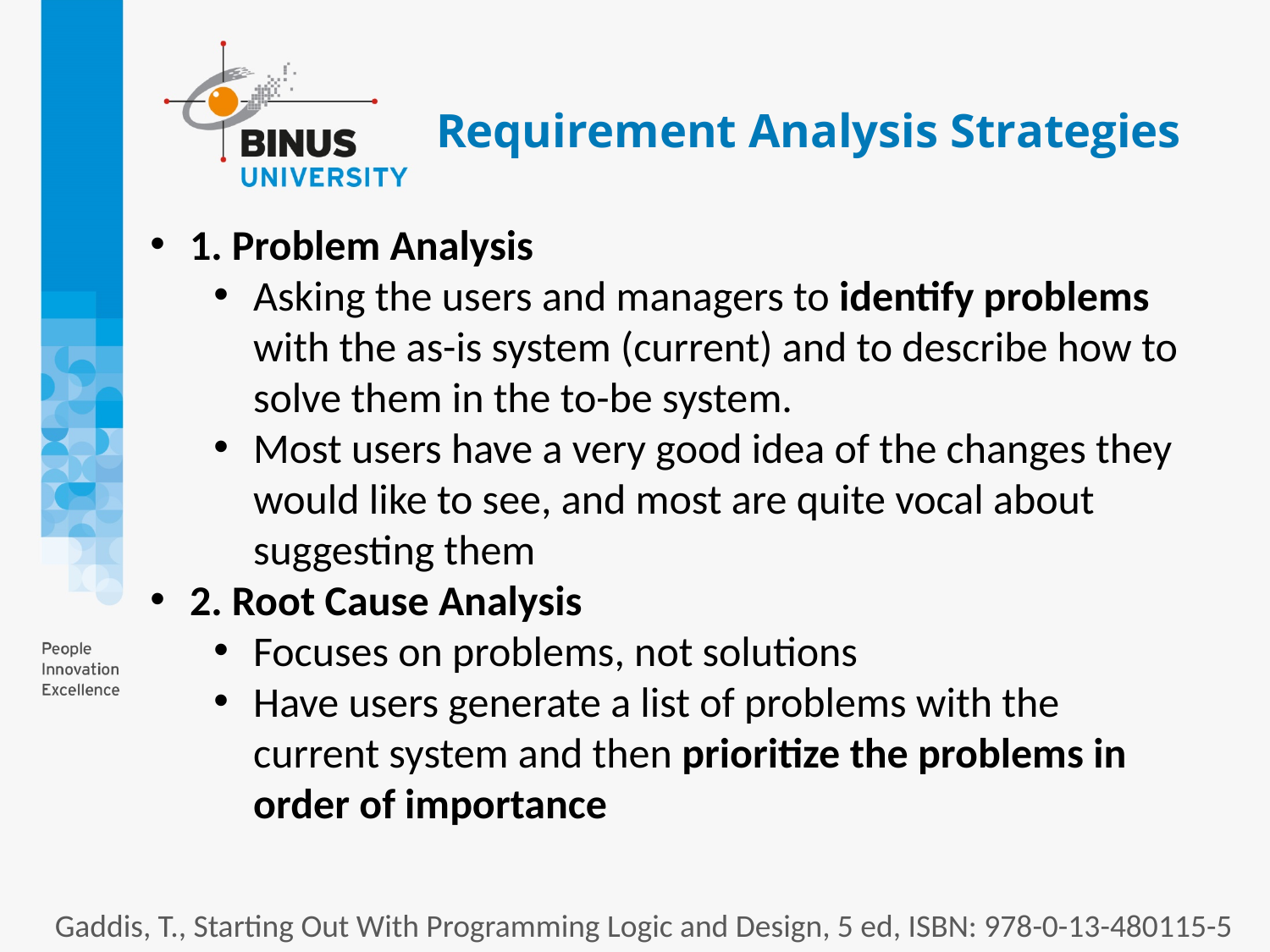

# Requirement Analysis Strategies
1. Problem Analysis
Asking the users and managers to identify problems with the as-is system (current) and to describe how to solve them in the to-be system.
Most users have a very good idea of the changes they would like to see, and most are quite vocal about suggesting them
2. Root Cause Analysis
Focuses on problems, not solutions
Have users generate a list of problems with the current system and then prioritize the problems in order of importance
Gaddis, T., Starting Out With Programming Logic and Design, 5 ed, ISBN: 978-0-13-480115-5